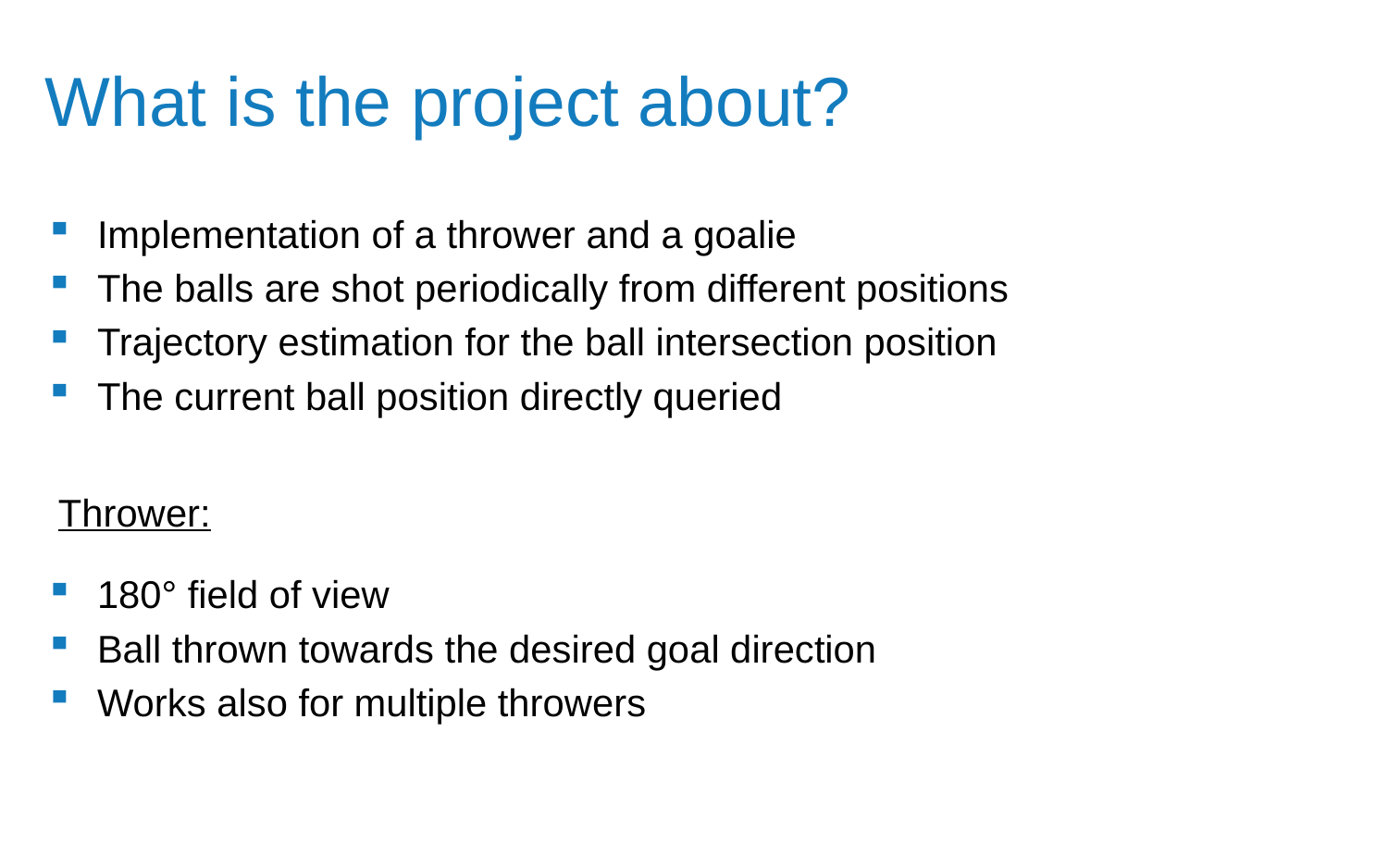

What is the project about?
Implementation of a thrower and a goalie
The balls are shot periodically from different positions
Trajectory estimation for the ball intersection position
The current ball position directly queried
Thrower:
180° field of view
Ball thrown towards the desired goal direction
Works also for multiple throwers